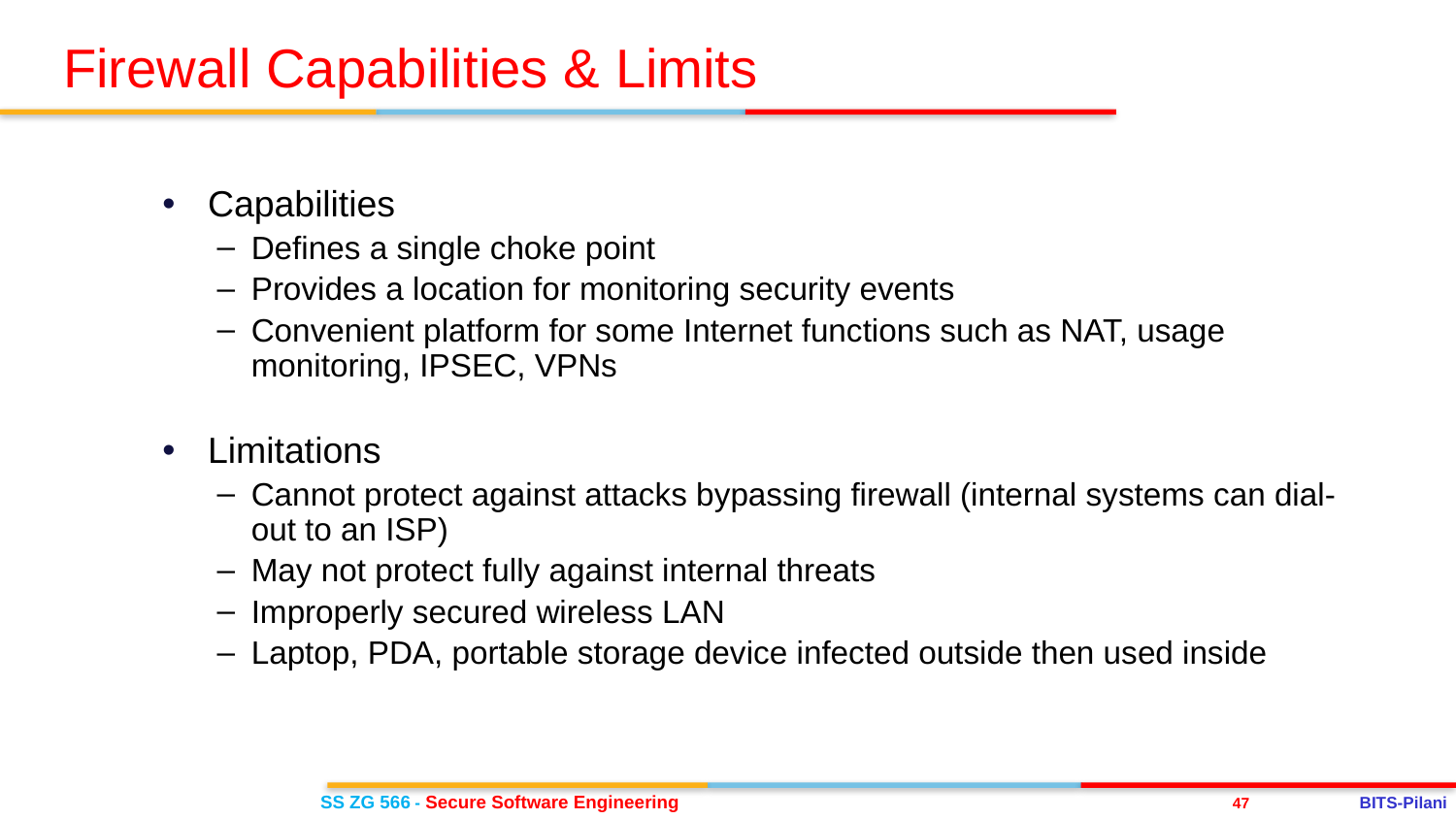

Firewall Capabilities & Limits
Capabilities
Defines a single choke point
Provides a location for monitoring security events
Convenient platform for some Internet functions such as NAT, usage monitoring, IPSEC, VPNs
Limitations
Cannot protect against attacks bypassing firewall (internal systems can dial-out to an ISP)
May not protect fully against internal threats
Improperly secured wireless LAN
Laptop, PDA, portable storage device infected outside then used inside